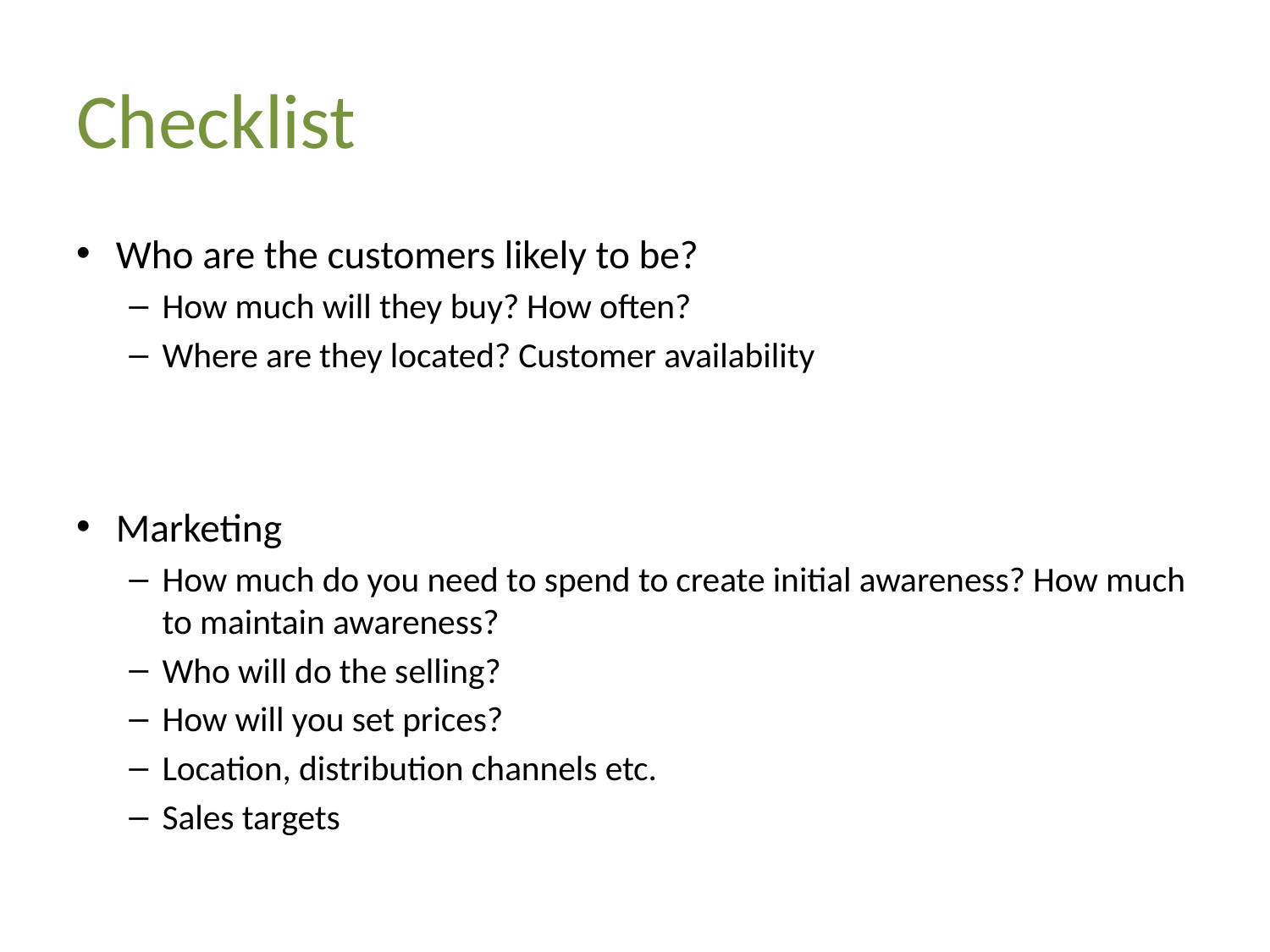

# Checklist
Who are the customers likely to be?
How much will they buy? How often?
Where are they located? Customer availability

Marketing
How much do you need to spend to create initial awareness? How much to maintain awareness?
Who will do the selling?
How will you set prices?
Location, distribution channels etc.
Sales targets